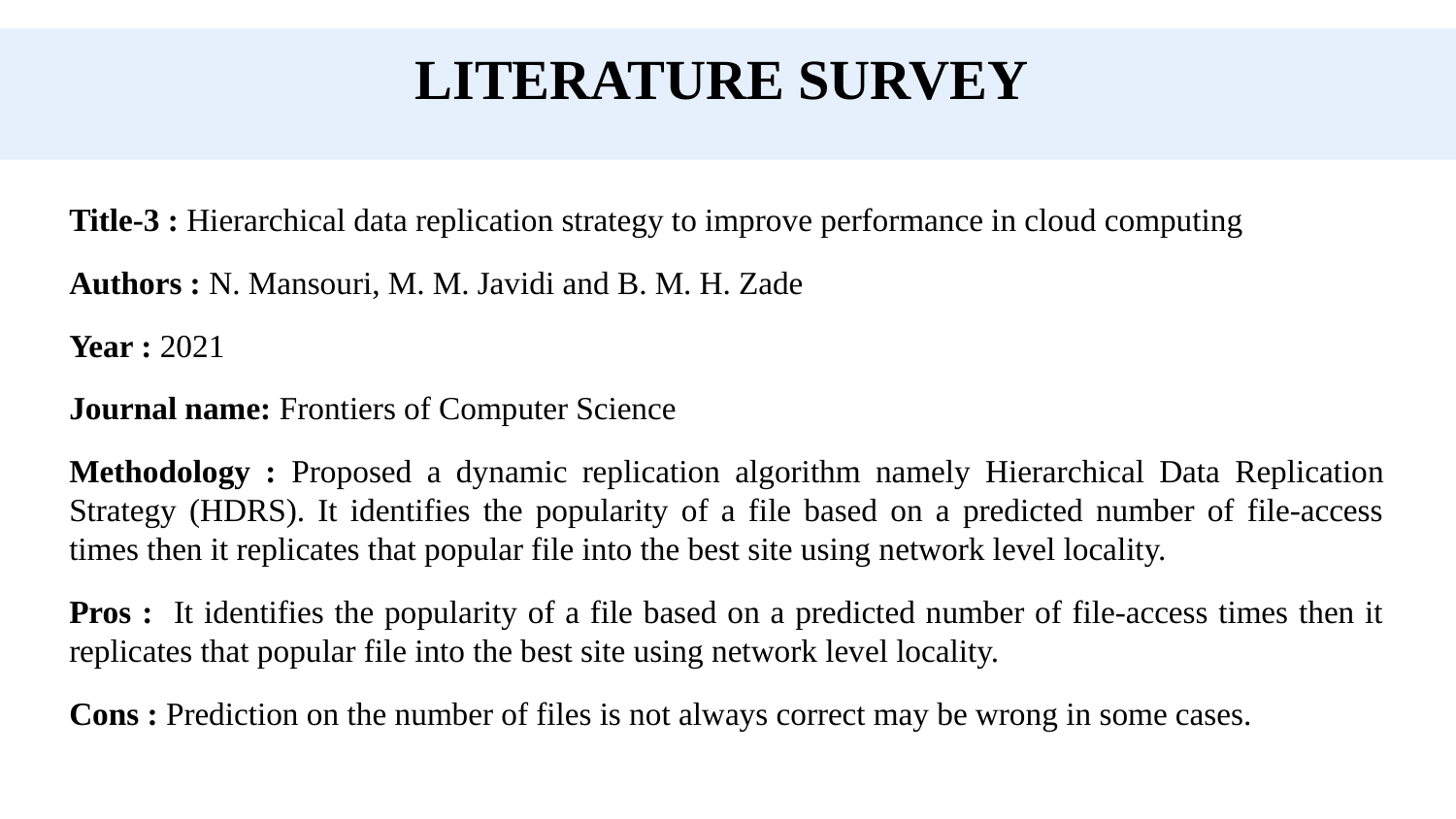

LITERATURE SURVEY
Title-3 : Hierarchical data replication strategy to improve performance in cloud computing
Authors : N. Mansouri, M. M. Javidi and B. M. H. Zade
Year : 2021
Journal name: Frontiers of Computer Science
Methodology : Proposed a dynamic replication algorithm namely Hierarchical Data Replication Strategy (HDRS). It identifies the popularity of a file based on a predicted number of file-access times then it replicates that popular file into the best site using network level locality.
Pros :  It identifies the popularity of a file based on a predicted number of file-access times then it replicates that popular file into the best site using network level locality.
Cons : Prediction on the number of files is not always correct may be wrong in some cases.